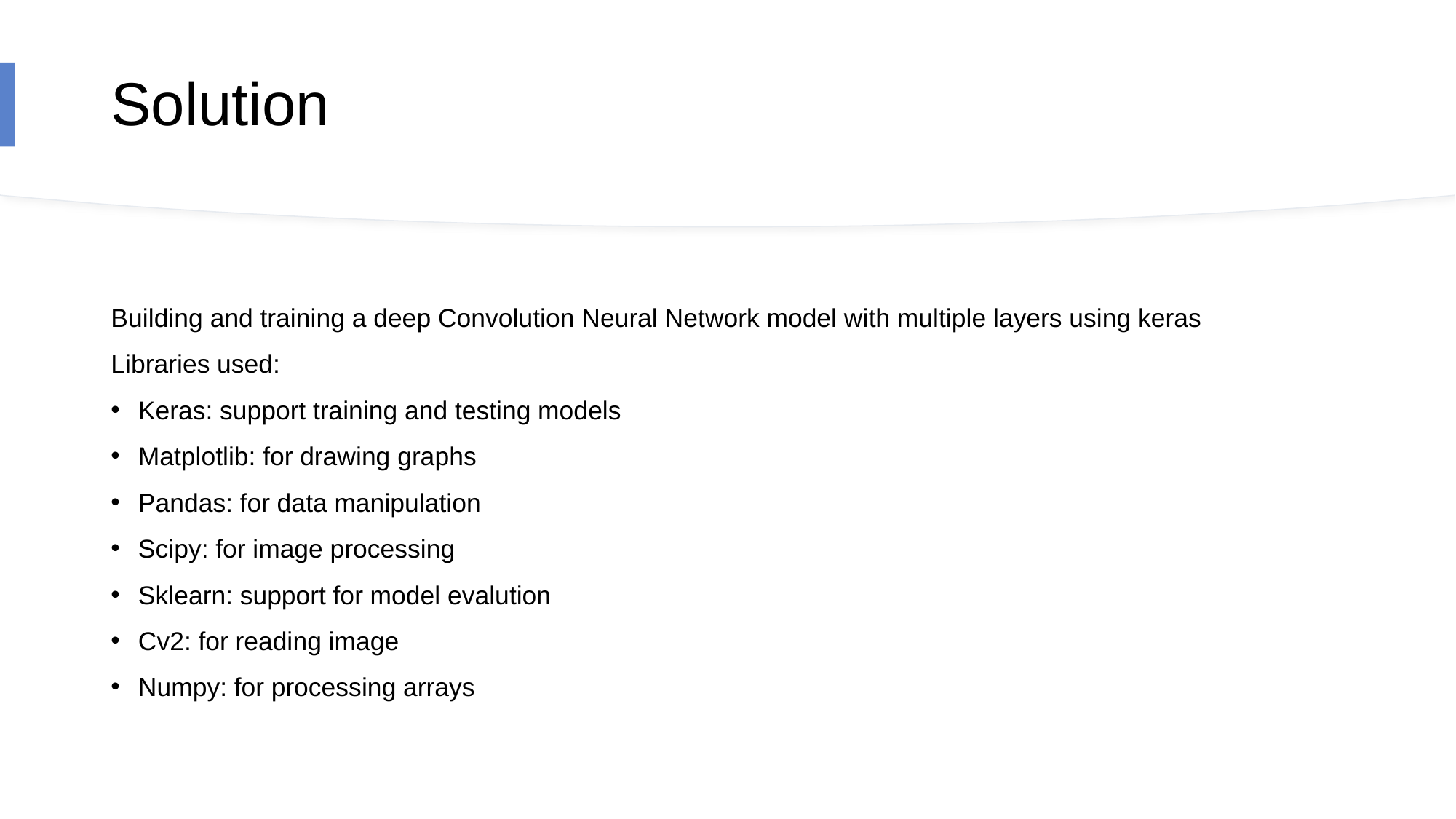

# Solution

Building and training a deep Convolution Neural Network model with multiple layers using keras
Libraries used:
Keras: support training and testing models
Matplotlib: for drawing graphs
Pandas: for data manipulation
Scipy: for image processing
Sklearn: support for model evalution
Cv2: for reading image
Numpy: for processing arrays